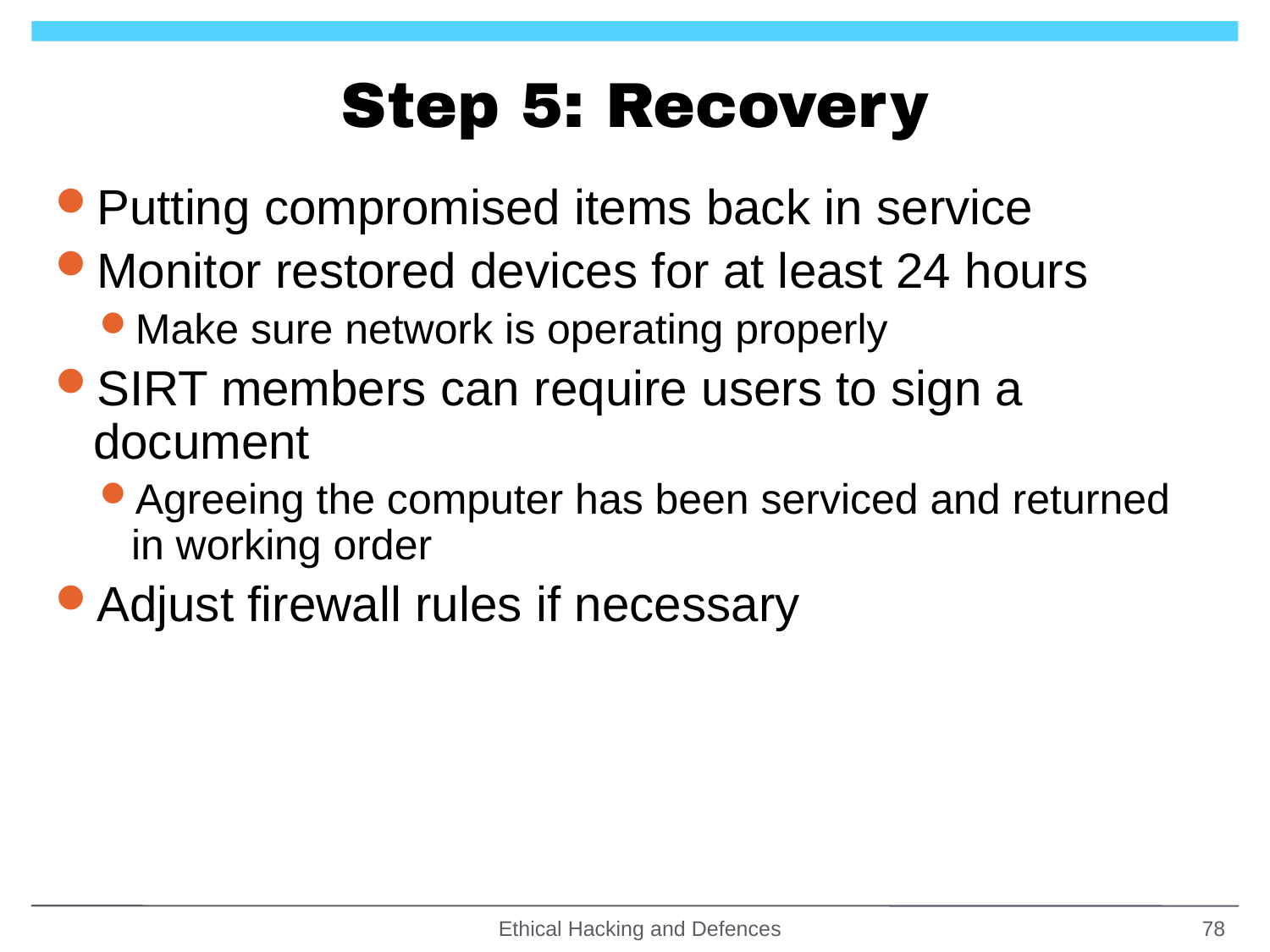

# Step 5: Recovery
Putting compromised items back in service
Monitor restored devices for at least 24 hours
Make sure network is operating properly
SIRT members can require users to sign a document
Agreeing the computer has been serviced and returned in working order
Adjust firewall rules if necessary

Ethical Hacking and Defences
78